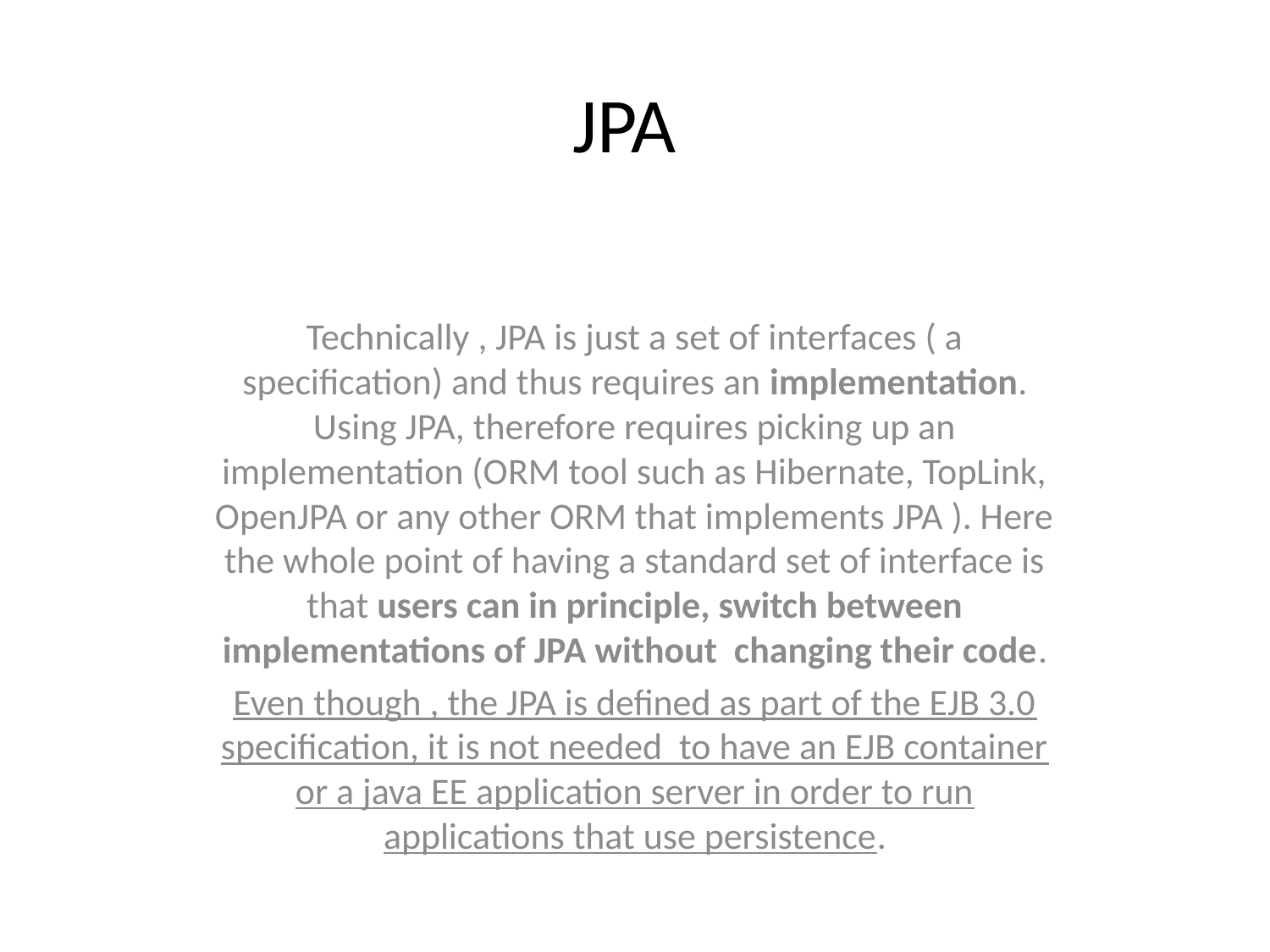

# JPA
Technically , JPA is just a set of interfaces ( a specification) and thus requires an implementation. Using JPA, therefore requires picking up an implementation (ORM tool such as Hibernate, TopLink, OpenJPA or any other ORM that implements JPA ). Here the whole point of having a standard set of interface is that users can in principle, switch between implementations of JPA without  changing their code.
Even though , the JPA is defined as part of the EJB 3.0 specification, it is not needed  to have an EJB container or a java EE application server in order to run applications that use persistence.